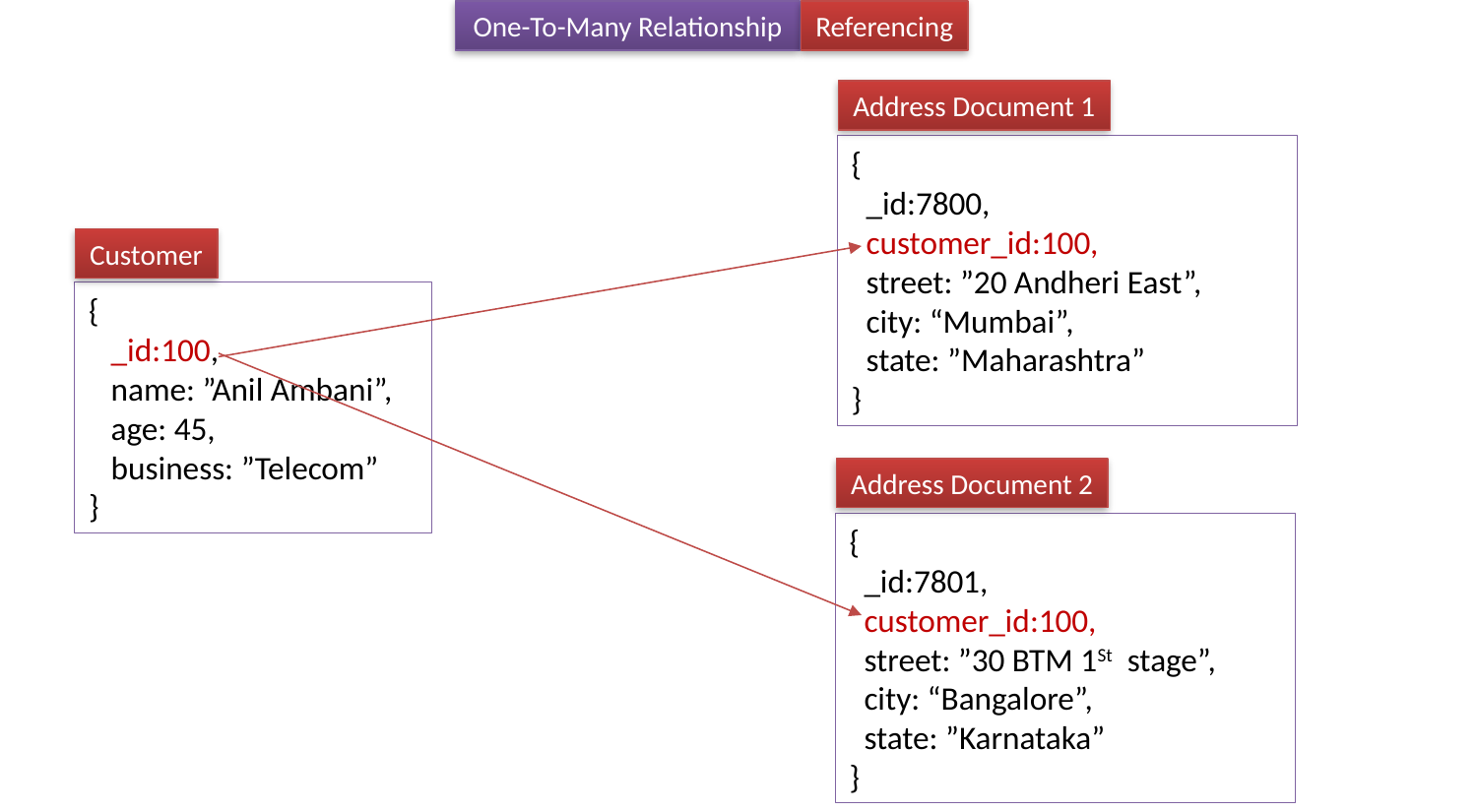

One-To-Many Relationship
Referencing

Address Document 1
{
  _id:7800,
  customer_id:100,
  street: ”20 Andheri East”,
  city: “Mumbai”,
  state: ”Maharashtra”
}
Customer
{
   _id:100,
   name: ”Anil Ambani”,
   age: 45,
   business: ”Telecom”
}
Address Document 2
{
  _id:7801,
  customer_id:100,
  street: ”30 BTM 1St  stage”,
  city: “Bangalore”,
  state: ”Karnataka”
}